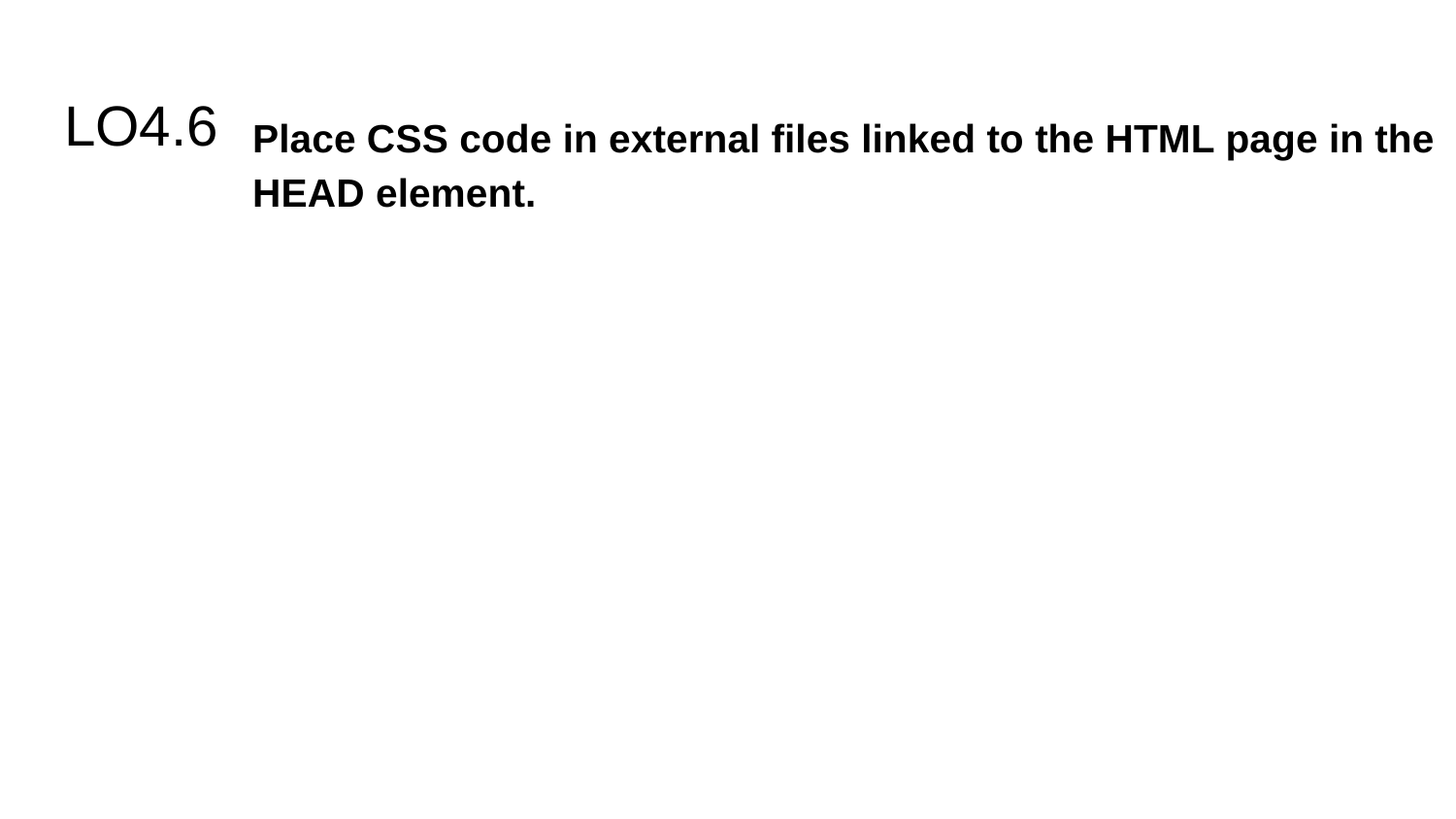

# LO4.6
Place CSS code in external files linked to the HTML page in the HEAD element.